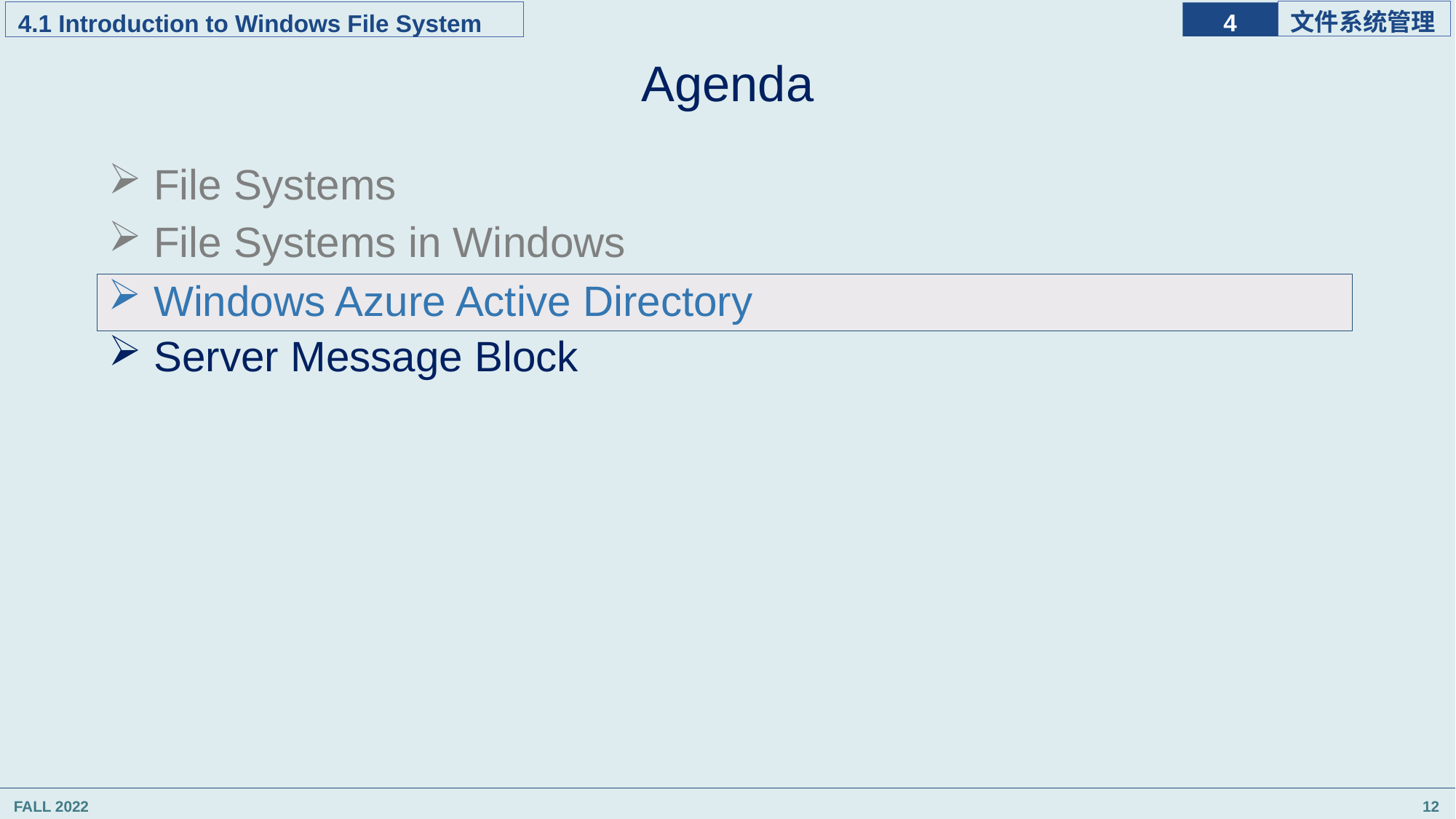

Agenda
 File Systems
 File Systems in Windows
 Windows Azure Active Directory
 Server Message Block
 Windows Azure Active Directory